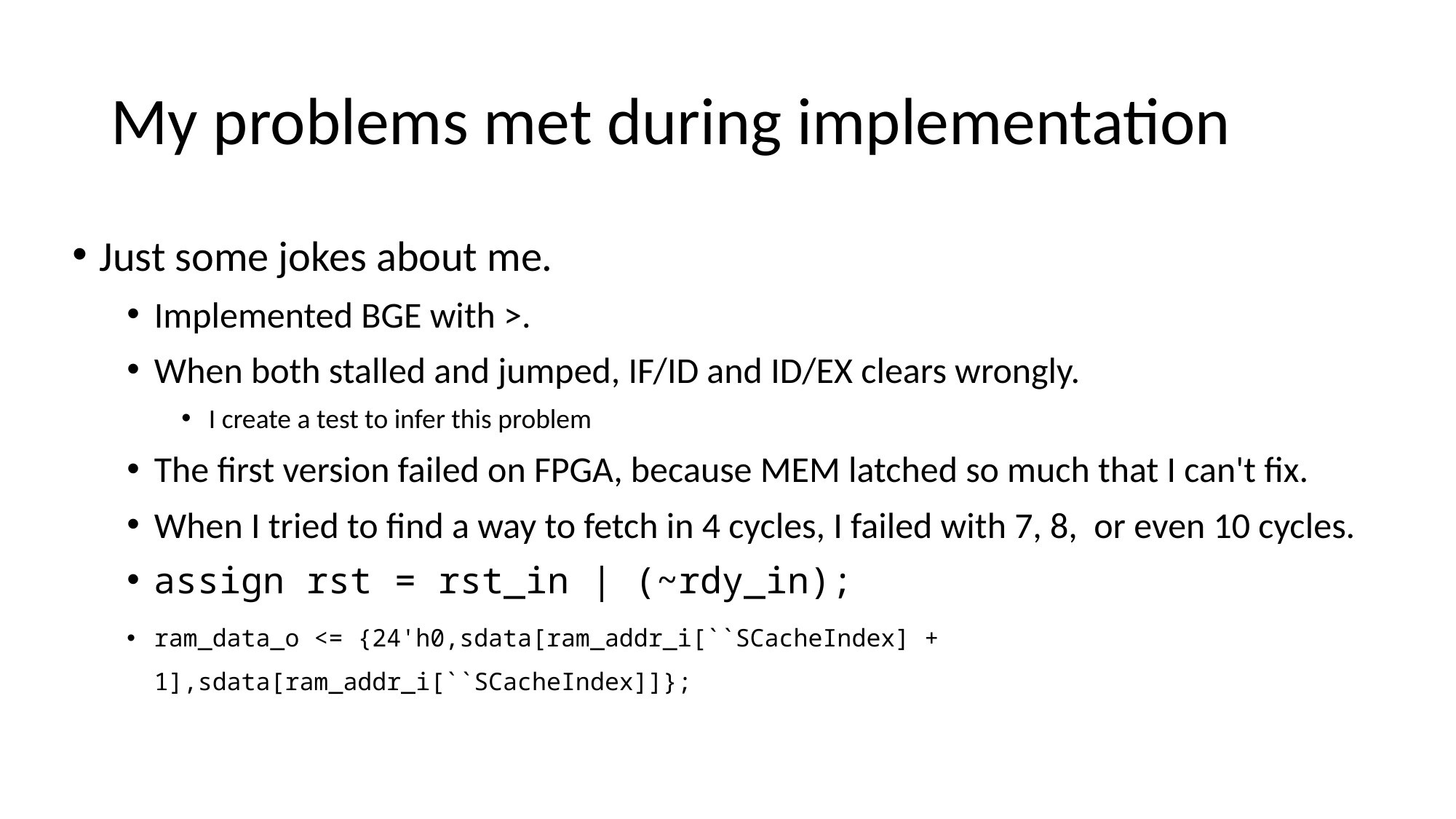

# My problems met during implementation
Just some jokes about me.
Implemented BGE with >.
When both stalled and jumped, IF/ID and ID/EX clears wrongly.
I create a test to infer this problem
The first version failed on FPGA, because MEM latched so much that I can't fix.
When I tried to find a way to fetch in 4 cycles, I failed with 7, 8,  or even 10 cycles.
assign rst = rst_in | (~rdy_in);
ram_data_o <= {24'h0,sdata[ram_addr_i[``SCacheIndex] + 1],sdata[ram_addr_i[``SCacheIndex]]};